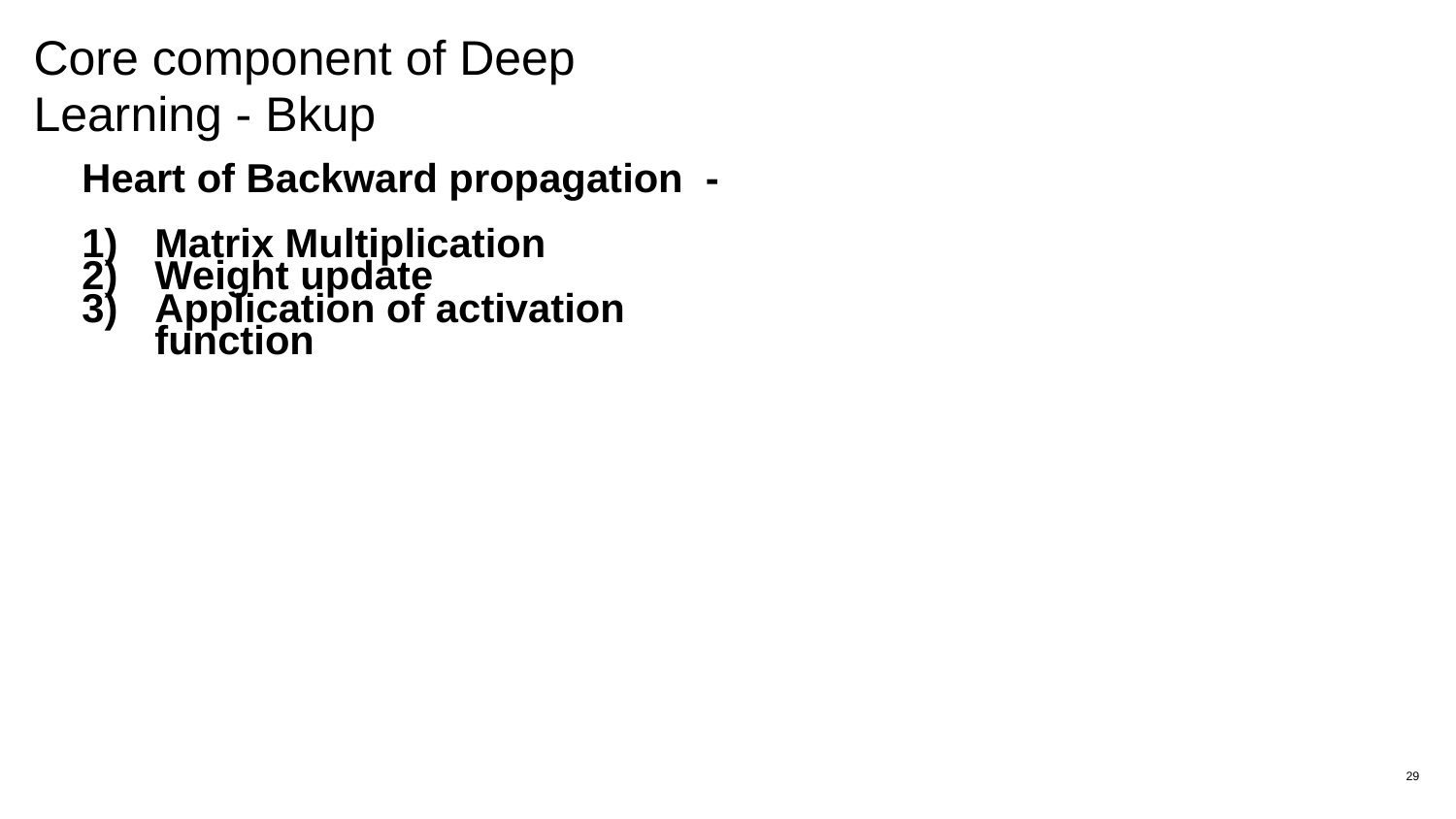

# Core component of Deep Learning - Bkup
Heart of Backward propagation  -

Matrix Multiplication
Weight update
Application of activation function

29